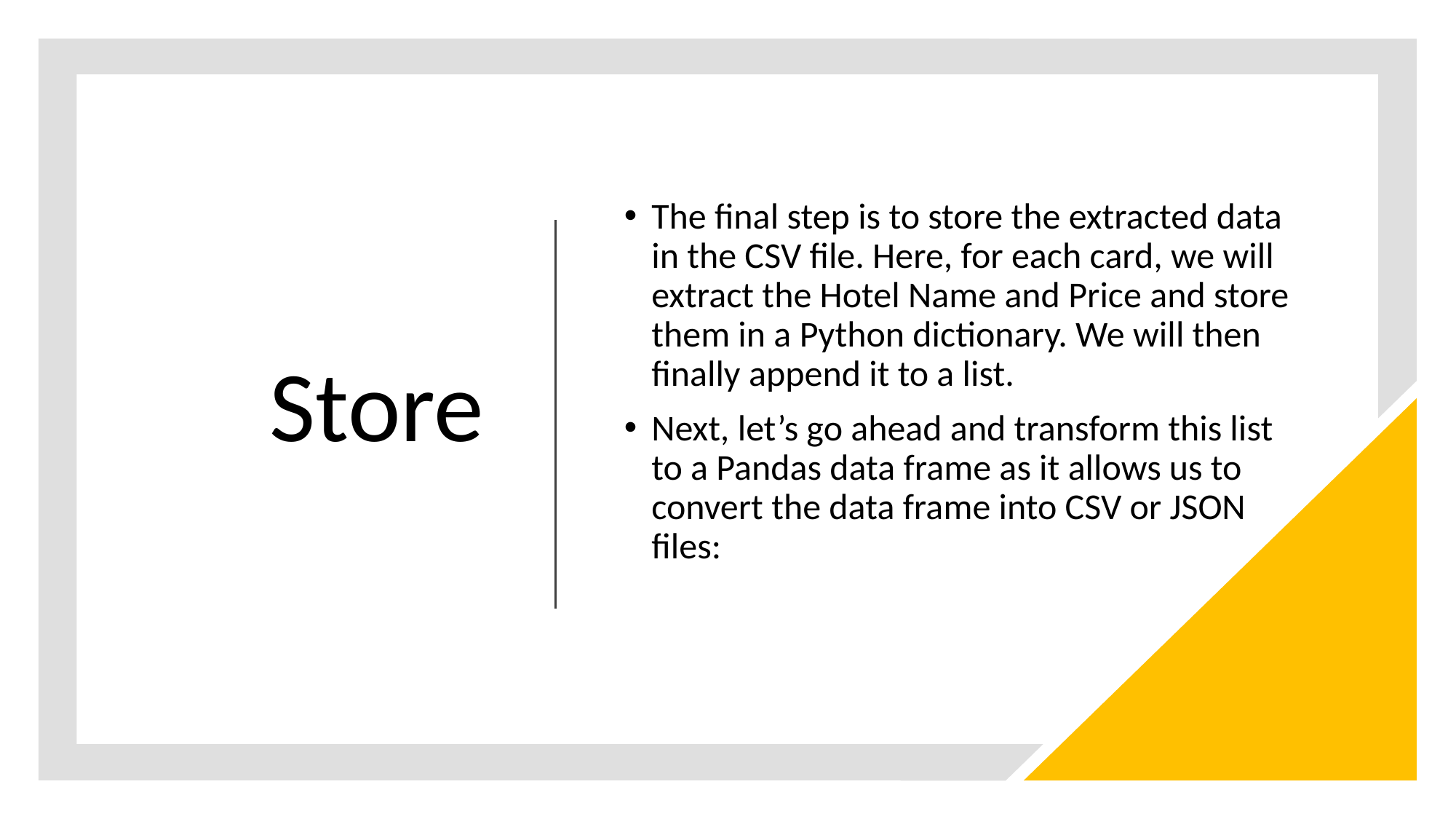

# Store
The final step is to store the extracted data in the CSV file. Here, for each card, we will extract the Hotel Name and Price and store them in a Python dictionary. We will then finally append it to a list.
Next, let’s go ahead and transform this list to a Pandas data frame as it allows us to convert the data frame into CSV or JSON files: